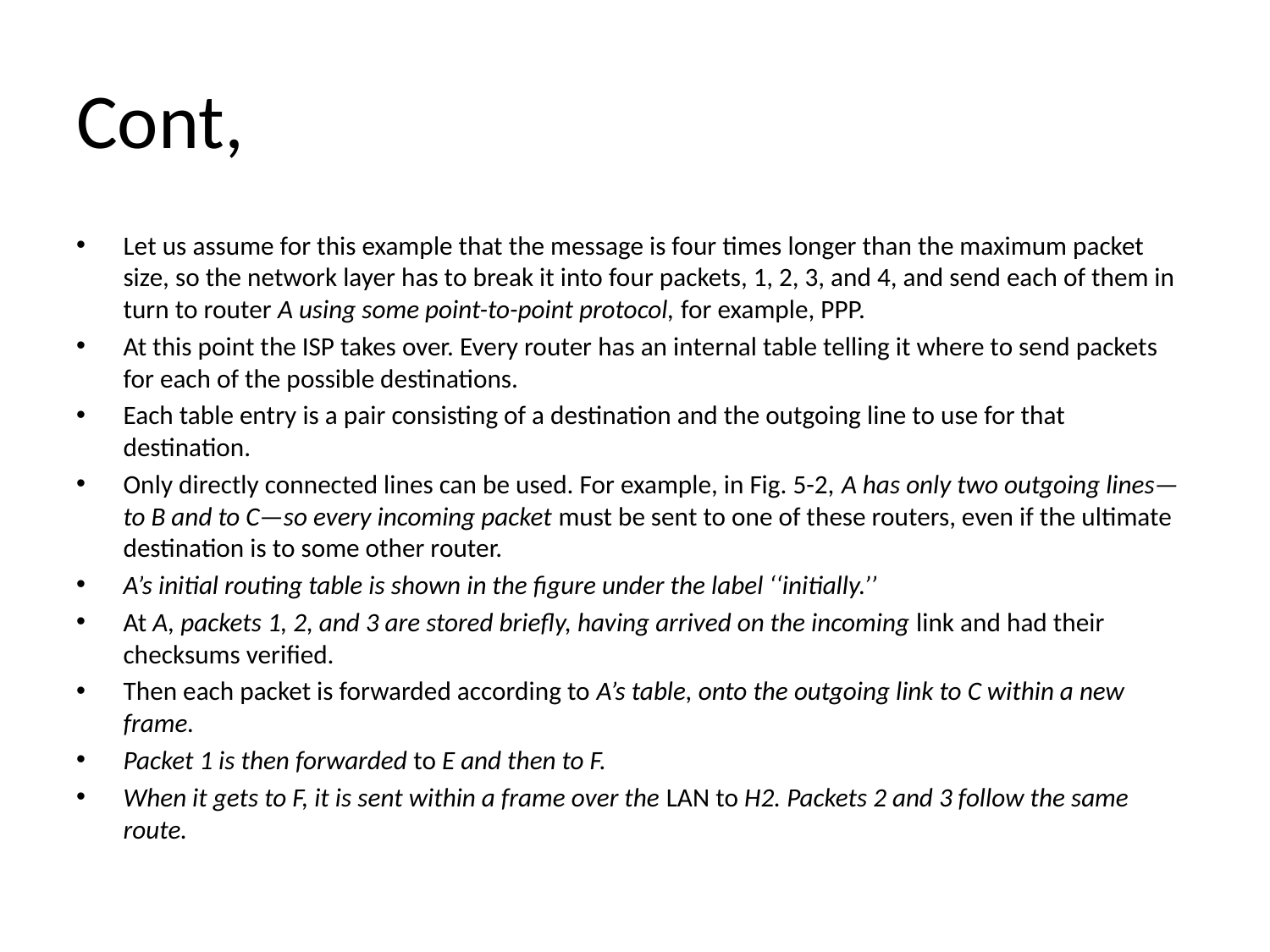

# Cont,
Let us assume for this example that the message is four times longer than the maximum packet size, so the network layer has to break it into four packets, 1, 2, 3, and 4, and send each of them in turn to router A using some point-to-point protocol, for example, PPP.
At this point the ISP takes over. Every router has an internal table telling it where to send packets for each of the possible destinations.
Each table entry is a pair consisting of a destination and the outgoing line to use for that destination.
Only directly connected lines can be used. For example, in Fig. 5-2, A has only two outgoing lines—to B and to C—so every incoming packet must be sent to one of these routers, even if the ultimate destination is to some other router.
A’s initial routing table is shown in the figure under the label ‘‘initially.’’
At A, packets 1, 2, and 3 are stored briefly, having arrived on the incoming link and had their checksums verified.
Then each packet is forwarded according to A’s table, onto the outgoing link to C within a new frame.
Packet 1 is then forwarded to E and then to F.
When it gets to F, it is sent within a frame over the LAN to H2. Packets 2 and 3 follow the same route.